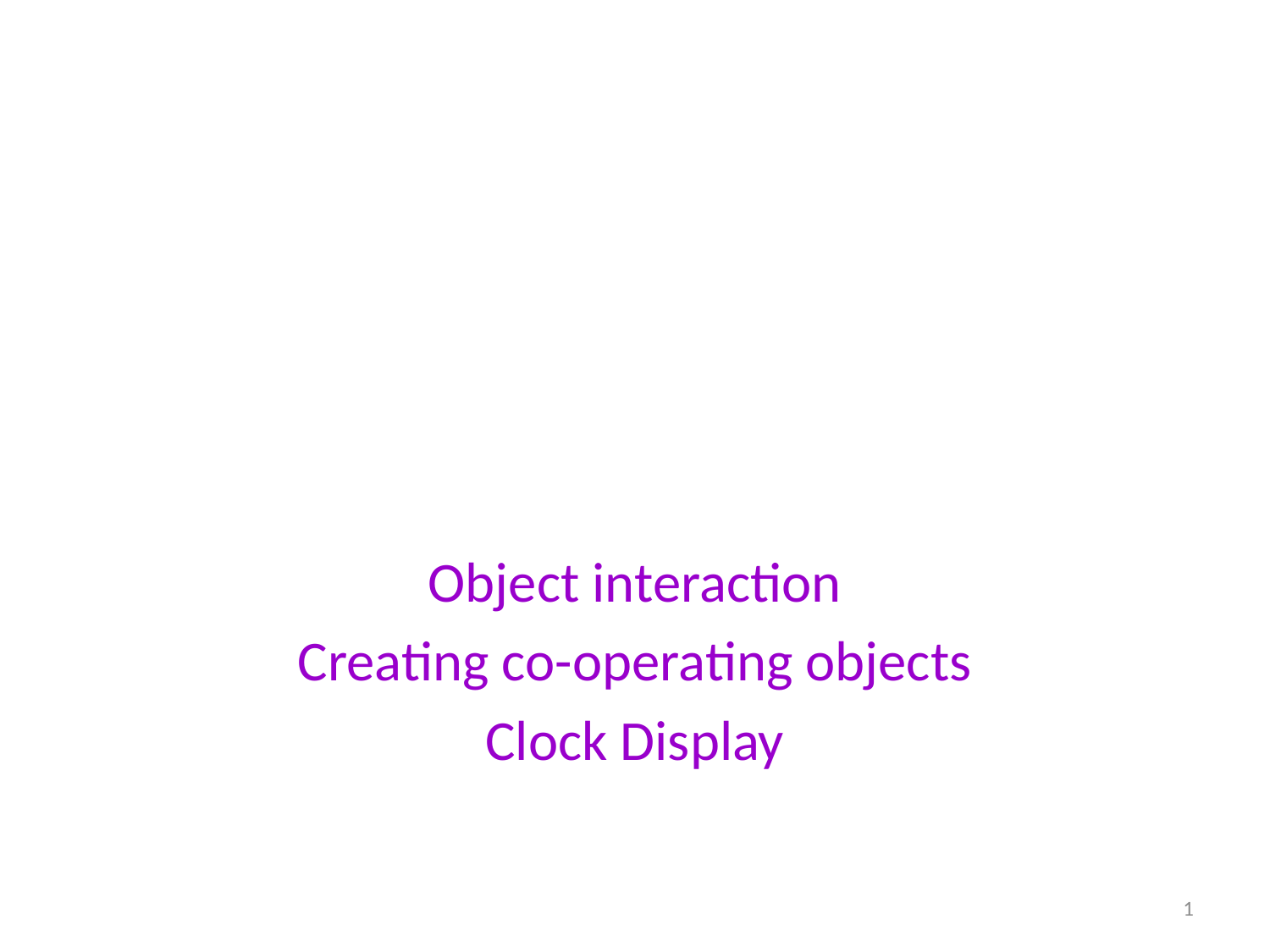

#
Object interaction
Creating co-operating objects
Clock Display
1